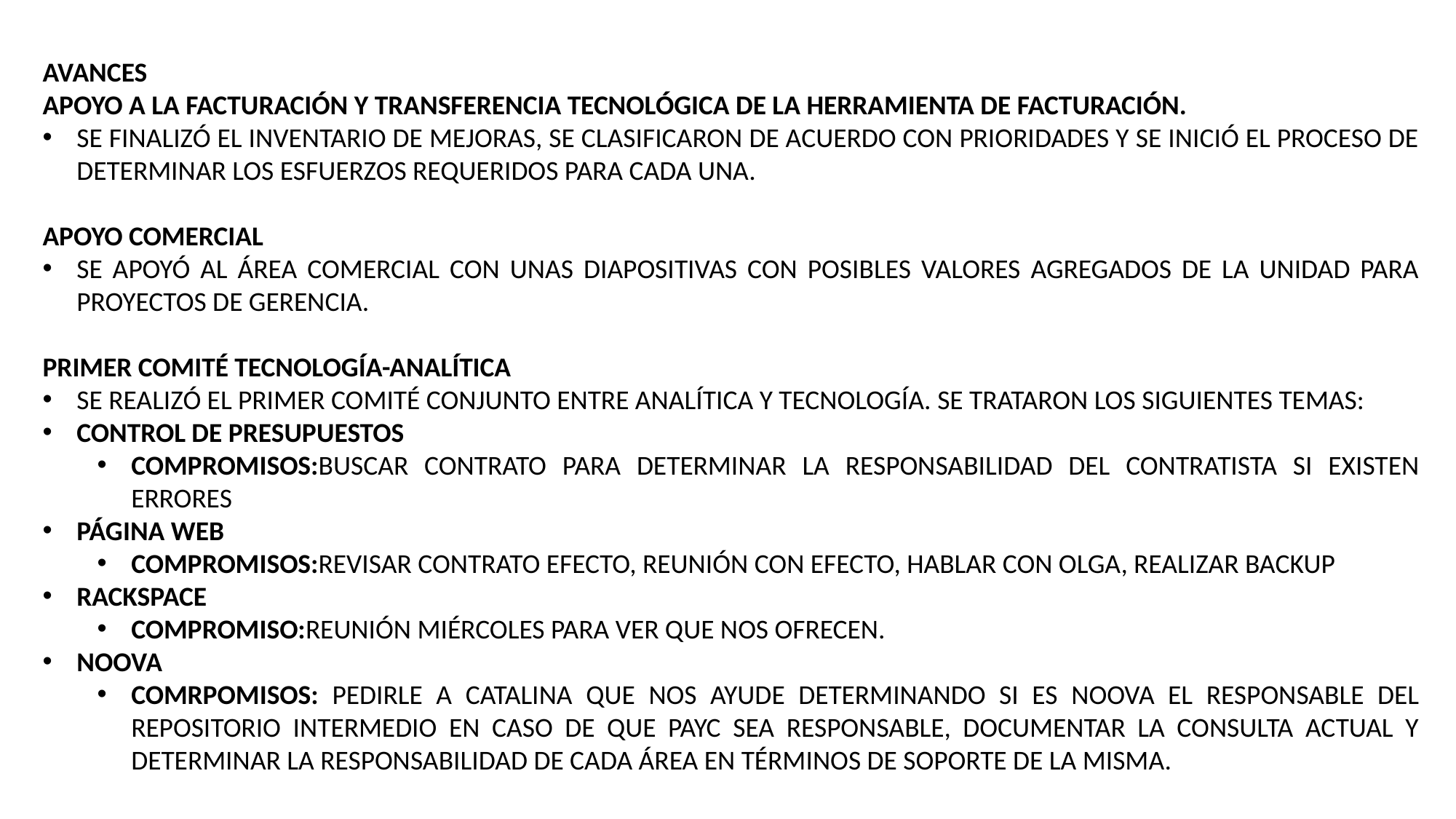

AVANCES
APOYO A LA FACTURACIÓN Y TRANSFERENCIA TECNOLÓGICA DE LA HERRAMIENTA DE FACTURACIÓN.
SE FINALIZÓ EL INVENTARIO DE MEJORAS, SE CLASIFICARON DE ACUERDO CON PRIORIDADES Y SE INICIÓ EL PROCESO DE DETERMINAR LOS ESFUERZOS REQUERIDOS PARA CADA UNA.

APOYO COMERCIAL
SE APOYÓ AL ÁREA COMERCIAL CON UNAS DIAPOSITIVAS CON POSIBLES VALORES AGREGADOS DE LA UNIDAD PARA PROYECTOS DE GERENCIA.

PRIMER COMITÉ TECNOLOGÍA-ANALÍTICA
SE REALIZÓ EL PRIMER COMITÉ CONJUNTO ENTRE ANALÍTICA Y TECNOLOGÍA. SE TRATARON LOS SIGUIENTES TEMAS:
CONTROL DE PRESUPUESTOS
COMPROMISOS:BUSCAR CONTRATO PARA DETERMINAR LA RESPONSABILIDAD DEL CONTRATISTA SI EXISTEN ERRORES
PÁGINA WEB
COMPROMISOS:REVISAR CONTRATO EFECTO, REUNIÓN CON EFECTO, HABLAR CON OLGA, REALIZAR BACKUP
RACKSPACE
COMPROMISO:REUNIÓN MIÉRCOLES PARA VER QUE NOS OFRECEN.
NOOVA
COMRPOMISOS: PEDIRLE A CATALINA QUE NOS AYUDE DETERMINANDO SI ES NOOVA EL RESPONSABLE DEL REPOSITORIO INTERMEDIO EN CASO DE QUE PAYC SEA RESPONSABLE, DOCUMENTAR LA CONSULTA ACTUAL Y DETERMINAR LA RESPONSABILIDAD DE CADA ÁREA EN TÉRMINOS DE SOPORTE DE LA MISMA.